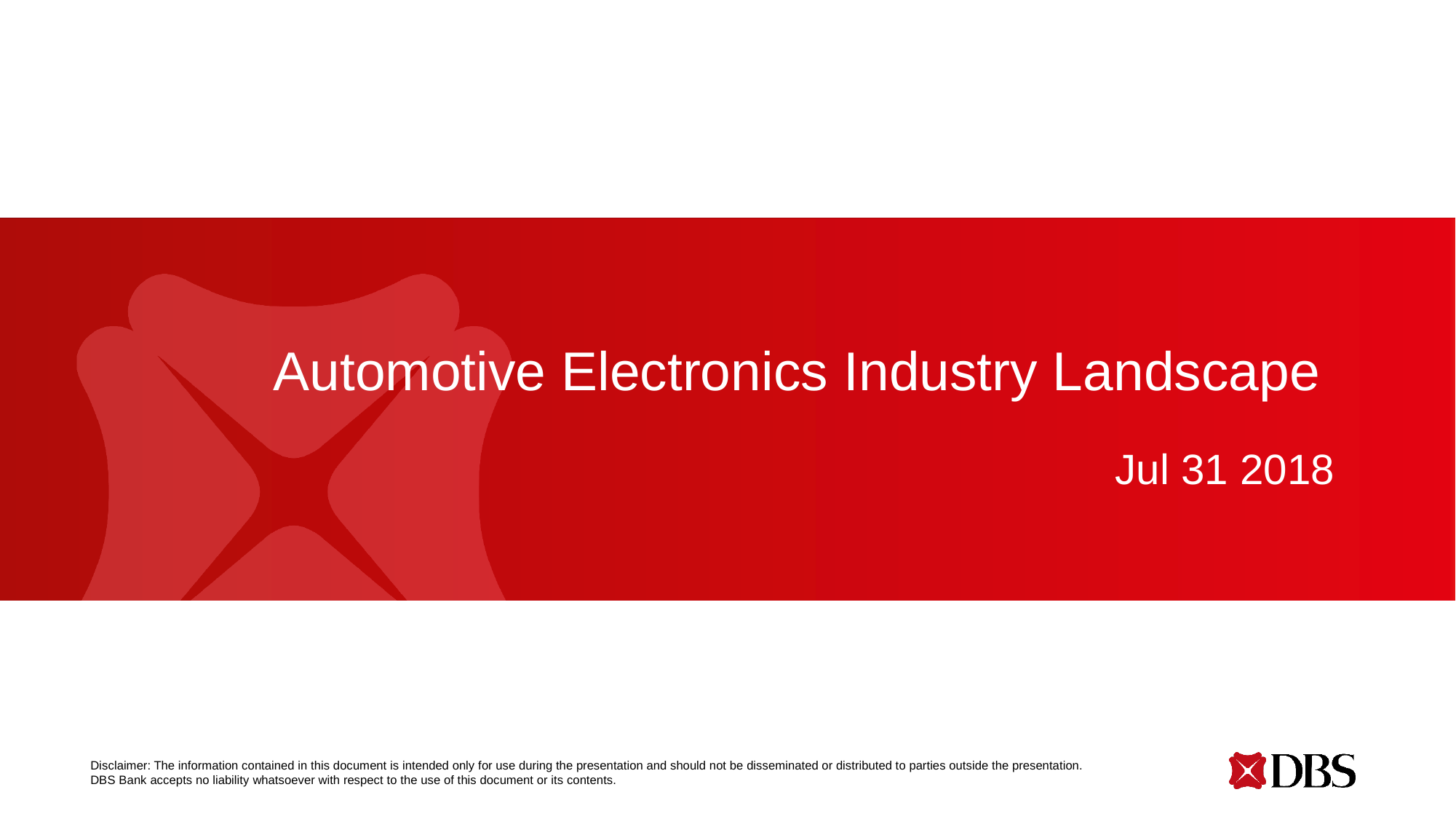

# Automotive Electronics Industry Landscape
Jul 31 2018